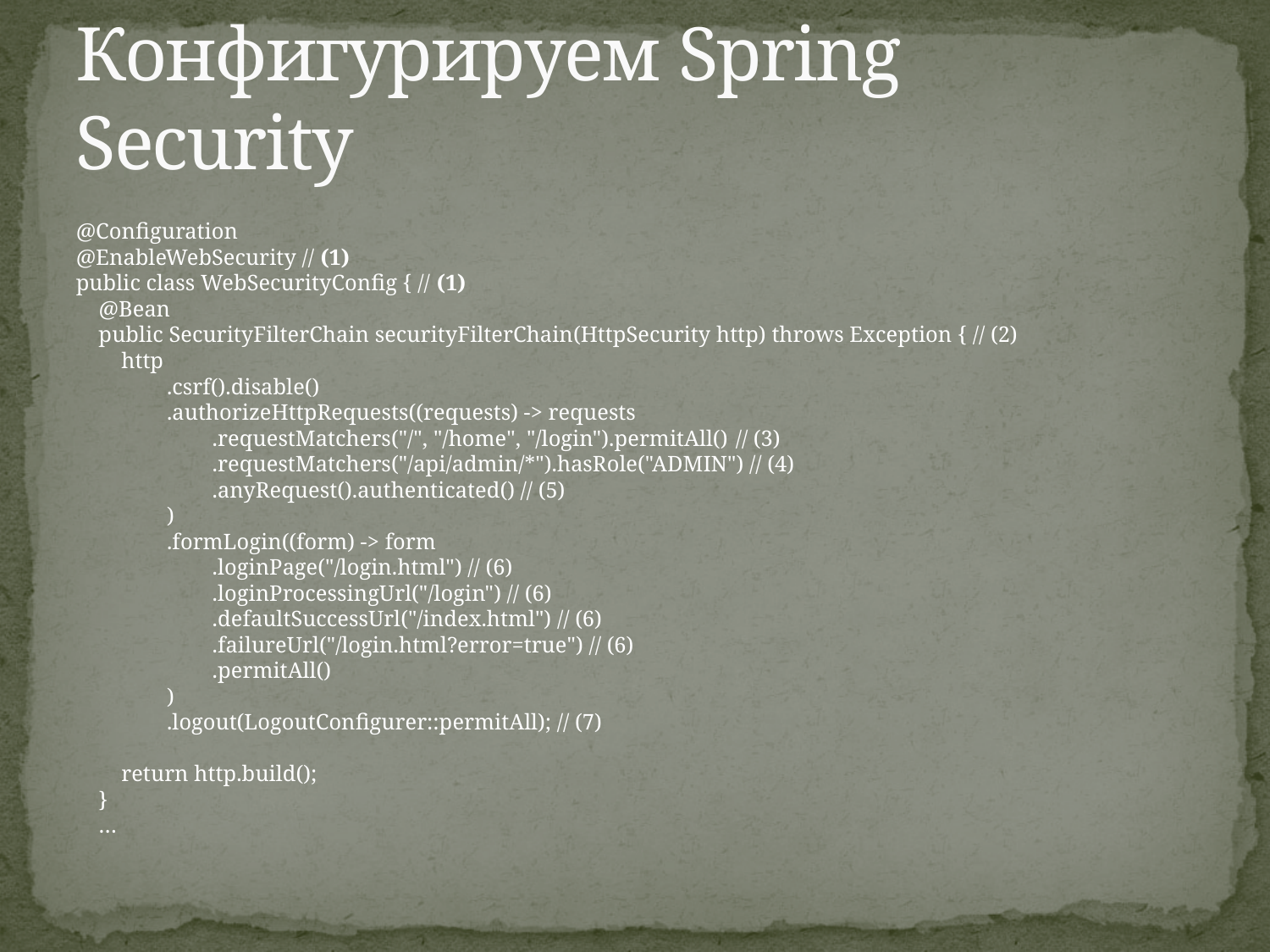

# Конфигурируем Spring Security
@Configuration
@EnableWebSecurity // (1)
public class WebSecurityConfig { // (1)
    @Bean
    public SecurityFilterChain securityFilterChain(HttpSecurity http) throws Exception { // (2)
        http
                .csrf().disable()
                .authorizeHttpRequests((requests) -> requests
                        .requestMatchers("/", "/home", "/login").permitAll() // (3)
                        .requestMatchers("/api/admin/*").hasRole("ADMIN") // (4)
                        .anyRequest().authenticated() // (5)
                )
                .formLogin((form) -> form
                        .loginPage("/login.html") // (6)
                        .loginProcessingUrl("/login") // (6)
                        .defaultSuccessUrl("/index.html") // (6)
                        .failureUrl("/login.html?error=true") // (6)
                        .permitAll()
                )
                .logout(LogoutConfigurer::permitAll); // (7)
        return http.build();
    }
    …